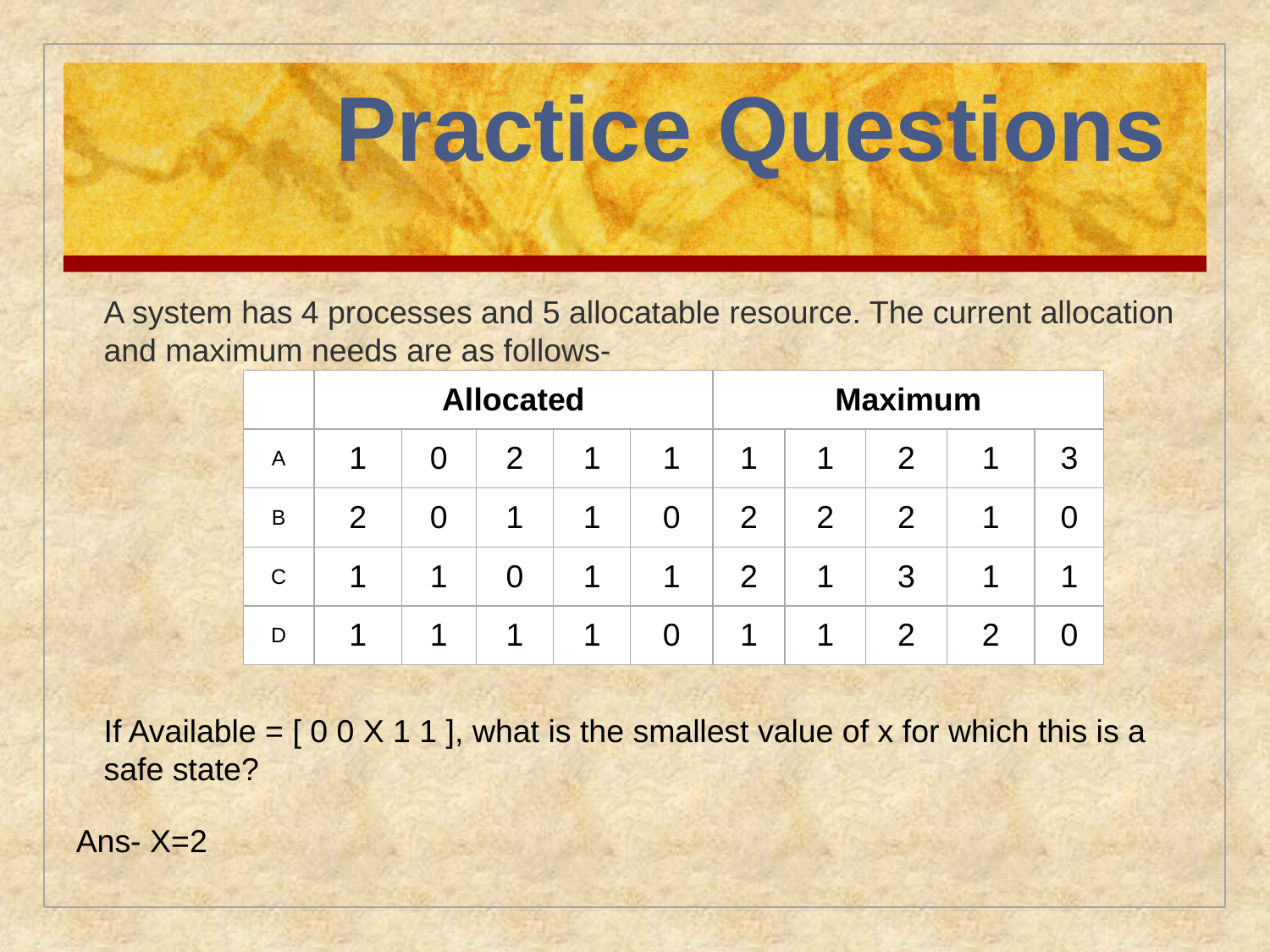

# Practice Questions
A system has 4 processes and 5 allocatable resource. The current allocation and maximum needs are as follows-

If Available = [ 0 0 X 1 1 ], what is the smallest value of x for which this is a safe state?

|  | Allocated |  |  |  |  | Maximum |  |  |  |  |
| --- | --- | --- | --- | --- | --- | --- | --- | --- | --- | --- |
| A | 1 | 0 | 2 | 1 | 1 | 1 | 1 | 2 | 1 | 3 |
| B | 2 | 0 | 1 | 1 | 0 | 2 | 2 | 2 | 1 | 0 |
| C | 1 | 1 | 0 | 1 | 1 | 2 | 1 | 3 | 1 | 1 |
| D | 1 | 1 | 1 | 1 | 0 | 1 | 1 | 2 | 2 | 0 |
Ans- X=2